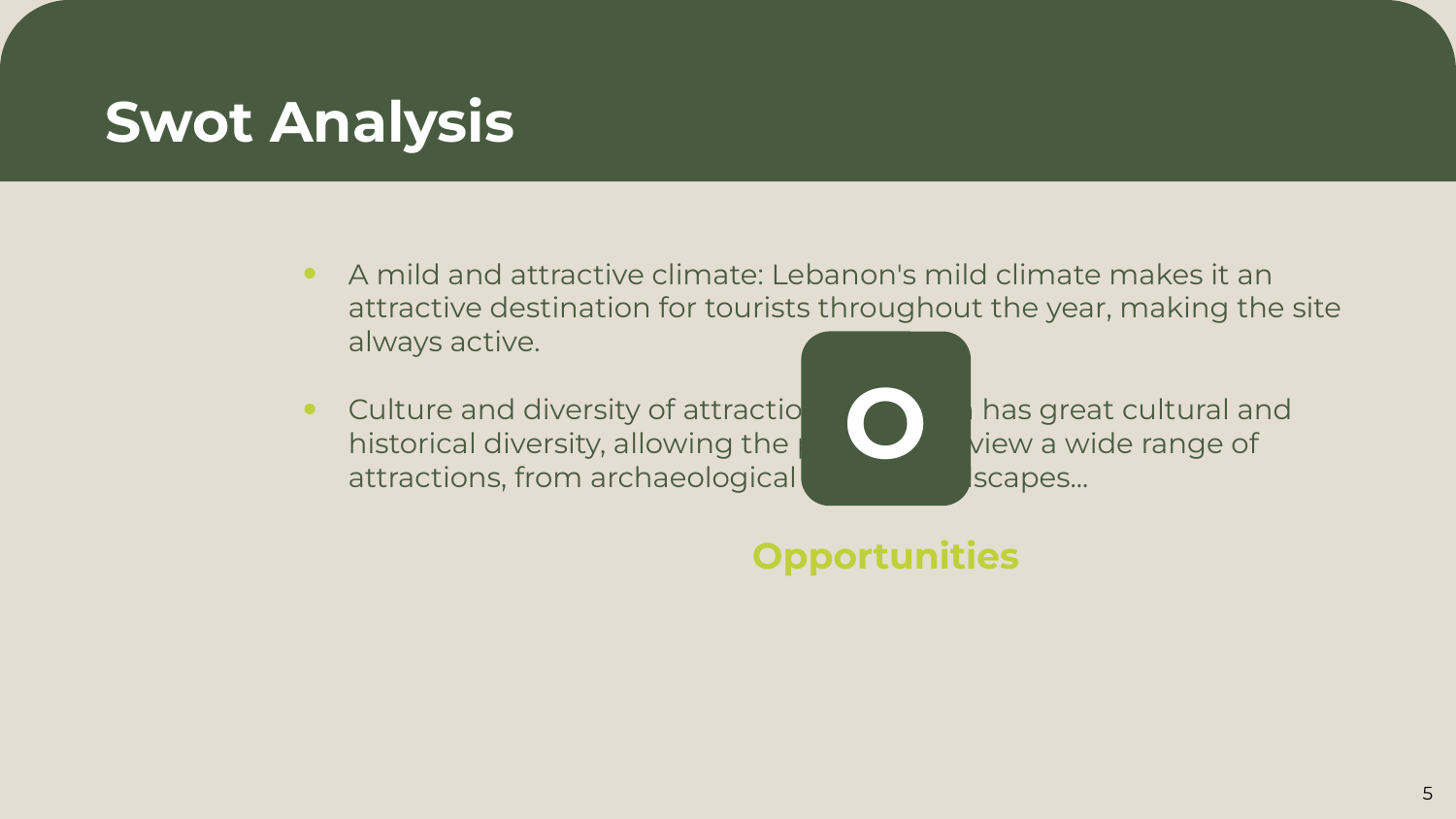

# Swot Analysis
A mild and attractive climate: Lebanon's mild climate makes it an attractive destination for tourists throughout the year, making the site always active.

Culture and diversity of attractions: Lebanon has great cultural and historical diversity, allowing the project to review a wide range of attractions, from archaeological sites to landscapes...
O
Opportunities
5